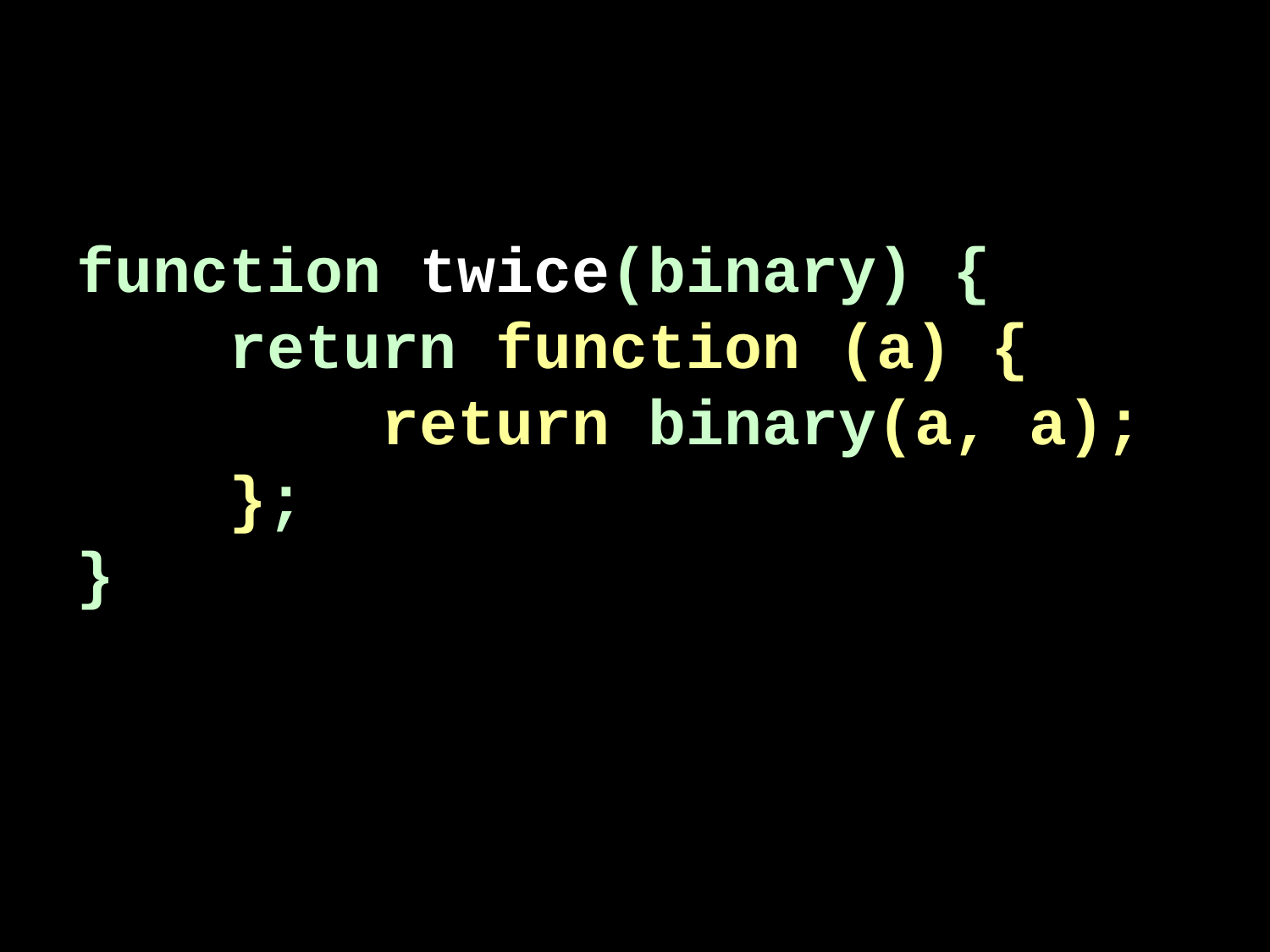

#
function twice(binary) {
    return function (a) {
        return binary(a, a);
    };
}